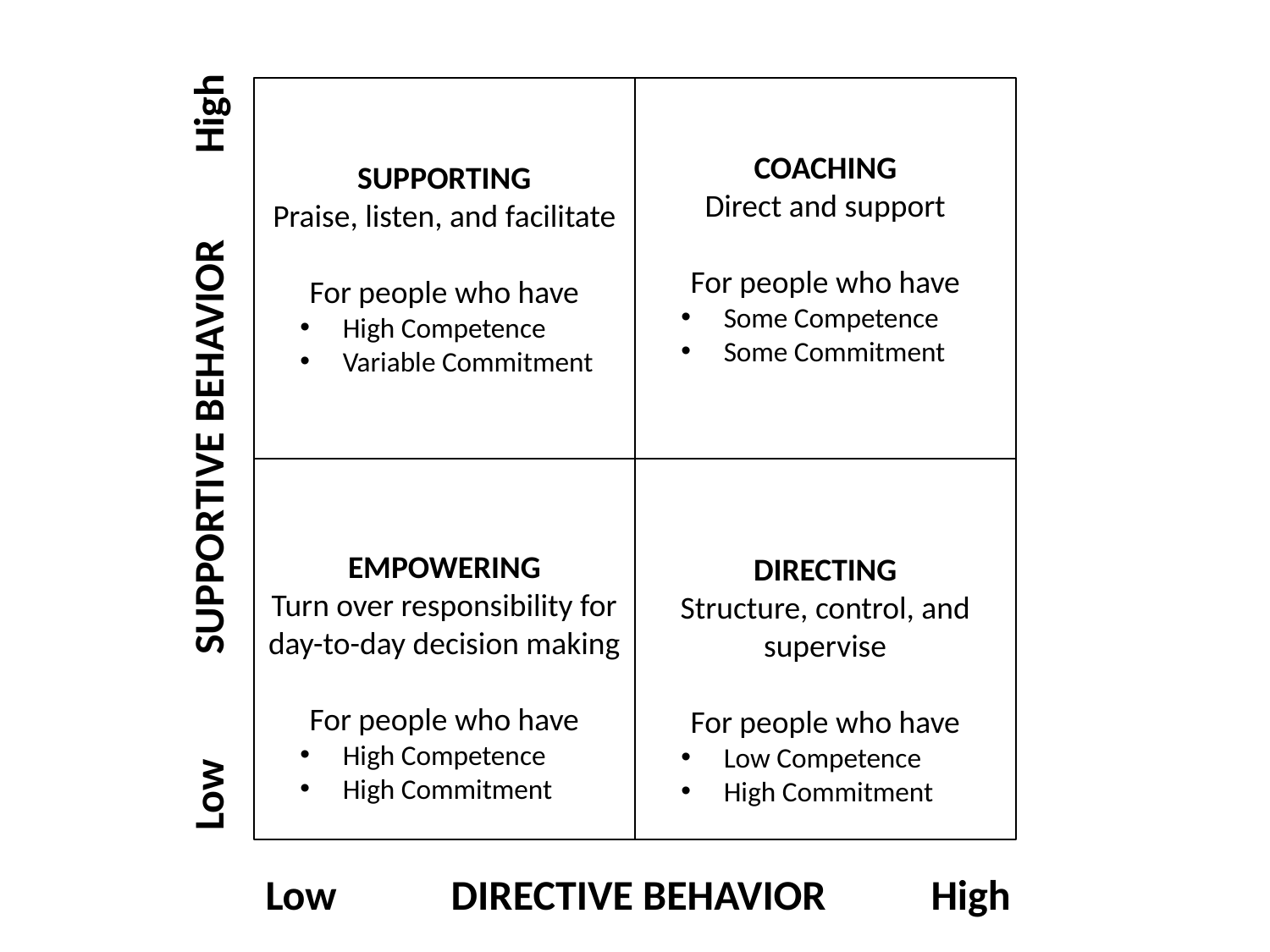

COACHING
Direct and support

For people who have
  Some Competence
  Some Commitment
SUPPORTING
Praise, listen, and facilitate

For people who have
  High Competence
  Variable Commitment
Low           SUPPORTIVE BEHAVIOR         High
EMPOWERING
Turn over responsibility for day-to-day decision making

For people who have
  High Competence
  High Commitment
DIRECTING
Structure, control, and supervise

For people who have
  Low Competence
  High Commitment
Low            DIRECTIVE BEHAVIOR           High